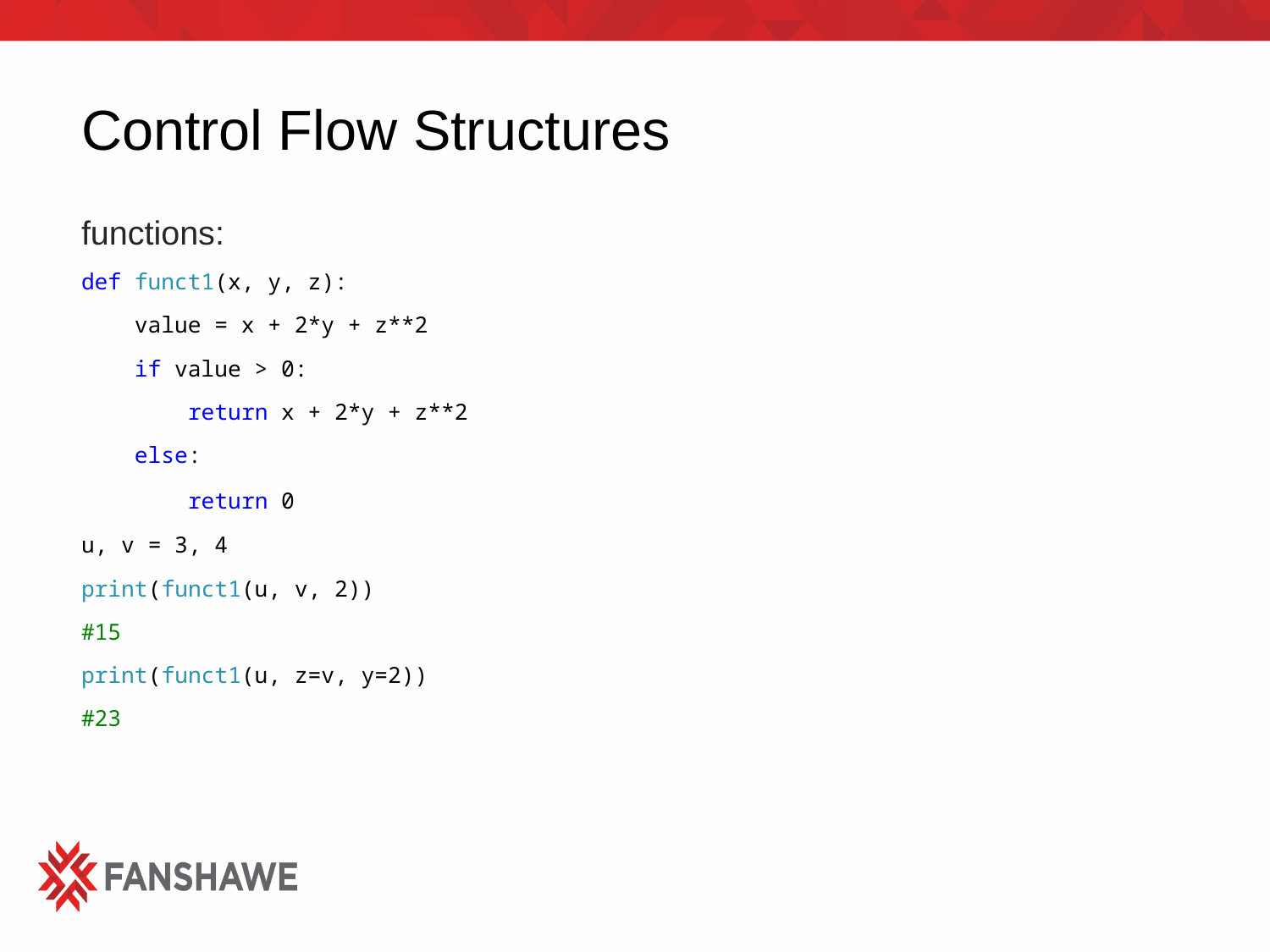

# Control Flow Structures
functions:
def funct1(x, y, z):
    value = x + 2*y + z**2
    if value > 0:
        return x + 2*y + z**2
    else:
        return 0
u, v = 3, 4
print(funct1(u, v, 2))
#15
print(funct1(u, z=v, y=2))
#23